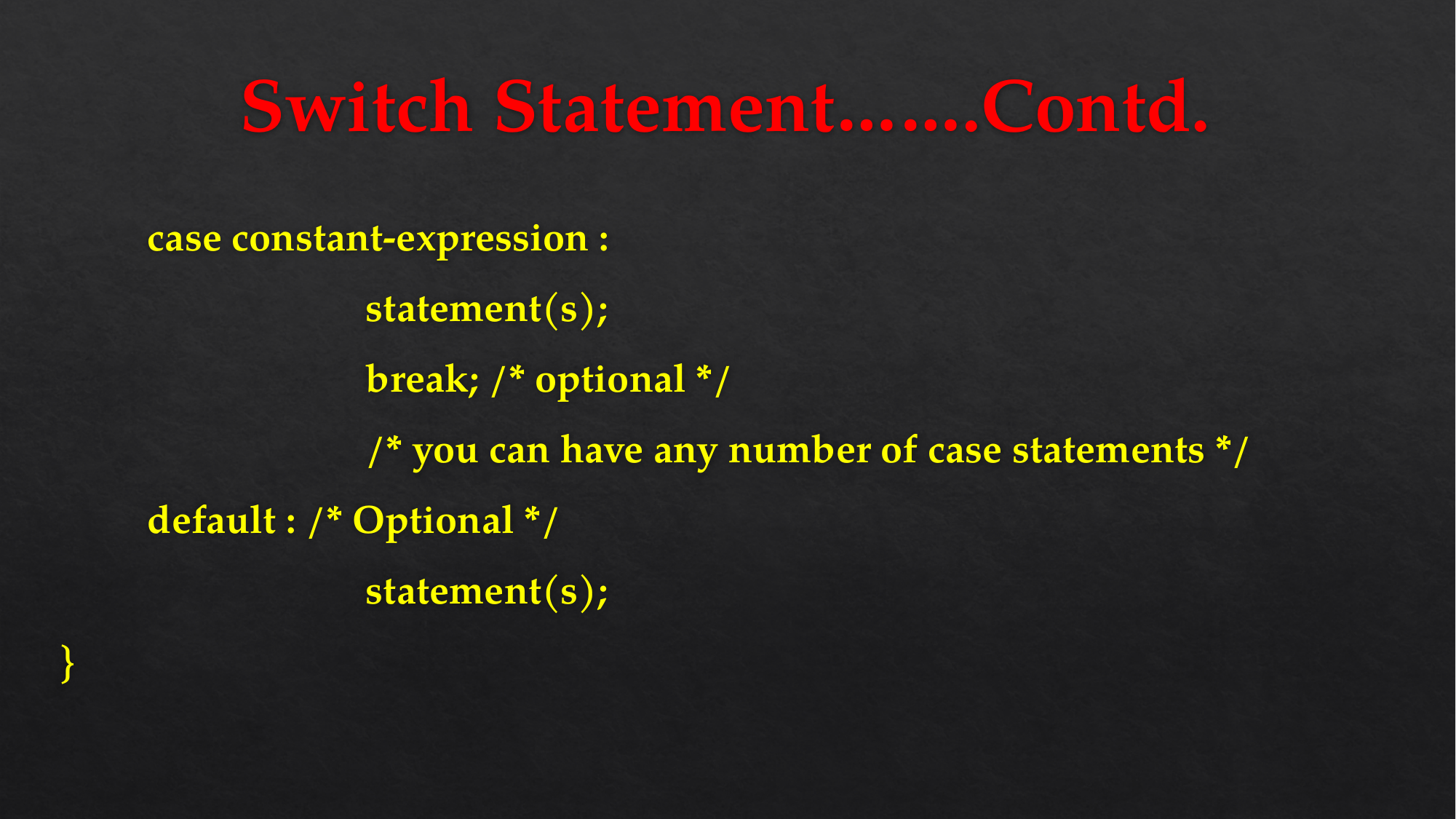

# Switch Statement…….Contd.
	case constant-expression :
			statement(s);
			break; /* optional */
			/* you can have any number of case statements */
	default : /* Optional */
			statement(s);
  }